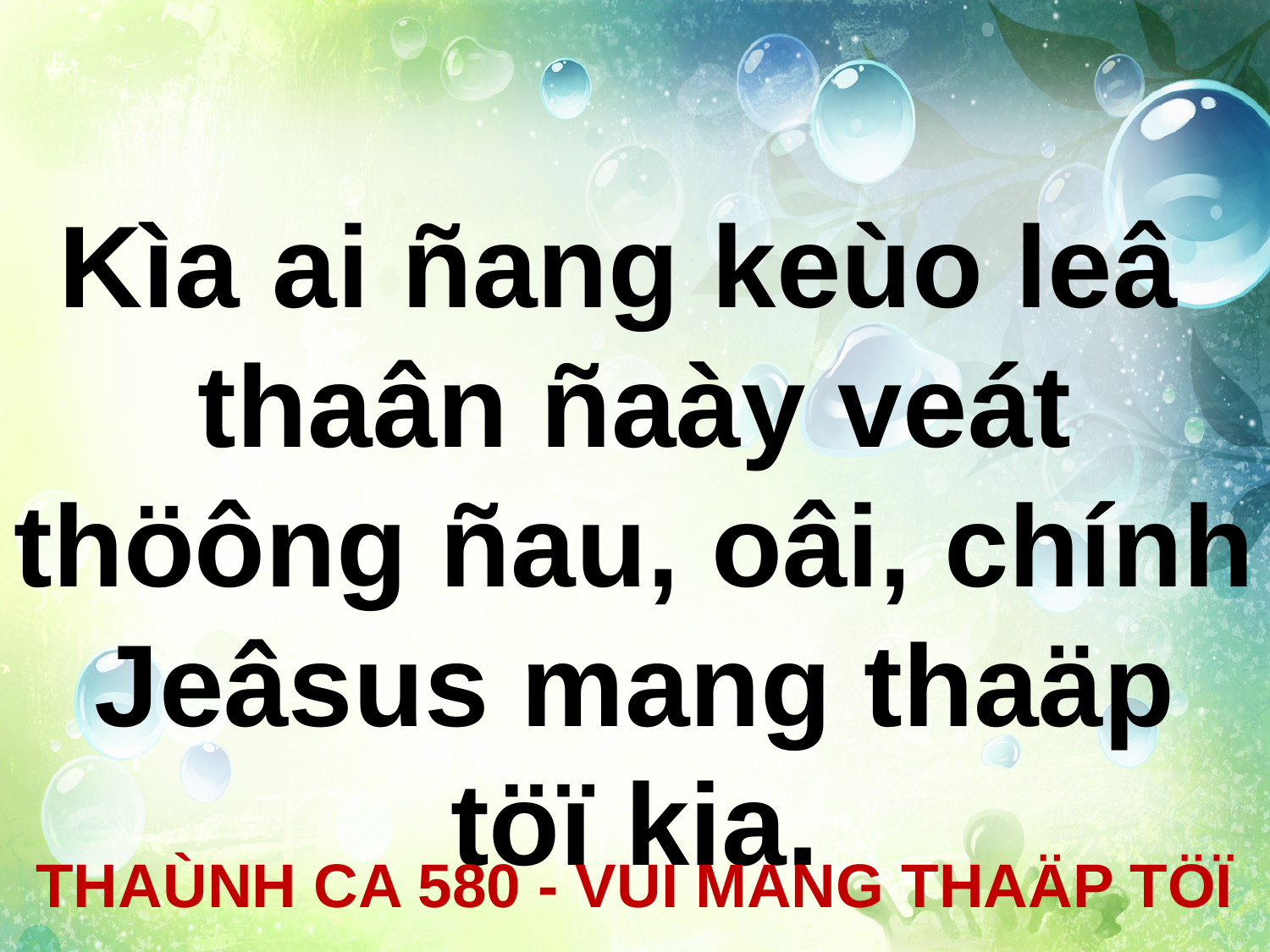

Kìa ai ñang keùo leâ
thaân ñaày veát thöông ñau, oâi, chính Jeâsus mang thaäp töï kia.
THAÙNH CA 580 - VUI MANG THAÄP TÖÏ